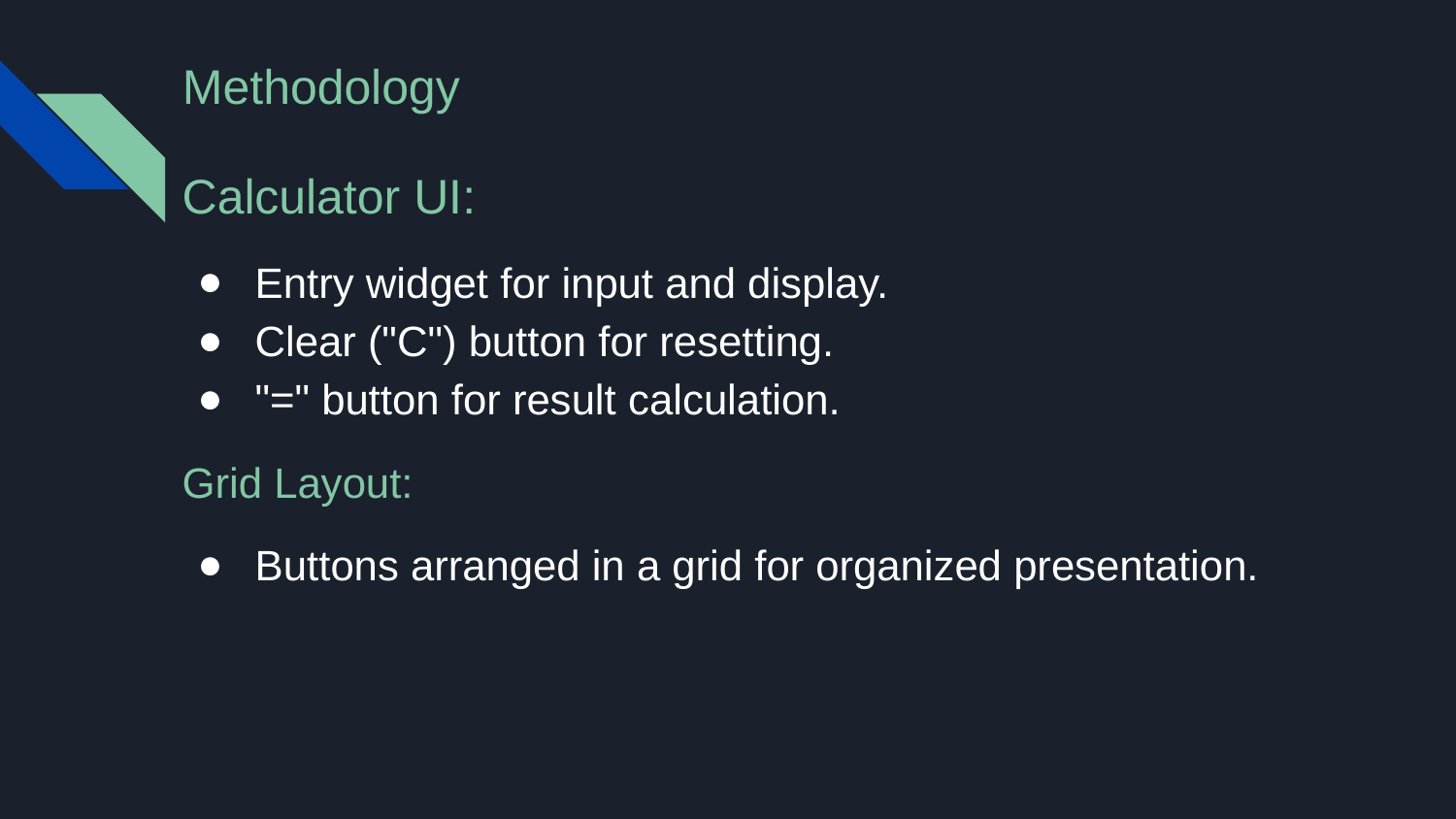

Methodology

Calculator UI:
Entry widget for input and display.
Clear ("C") button for resetting.
"=" button for result calculation.
Grid Layout:
Buttons arranged in a grid for organized presentation.